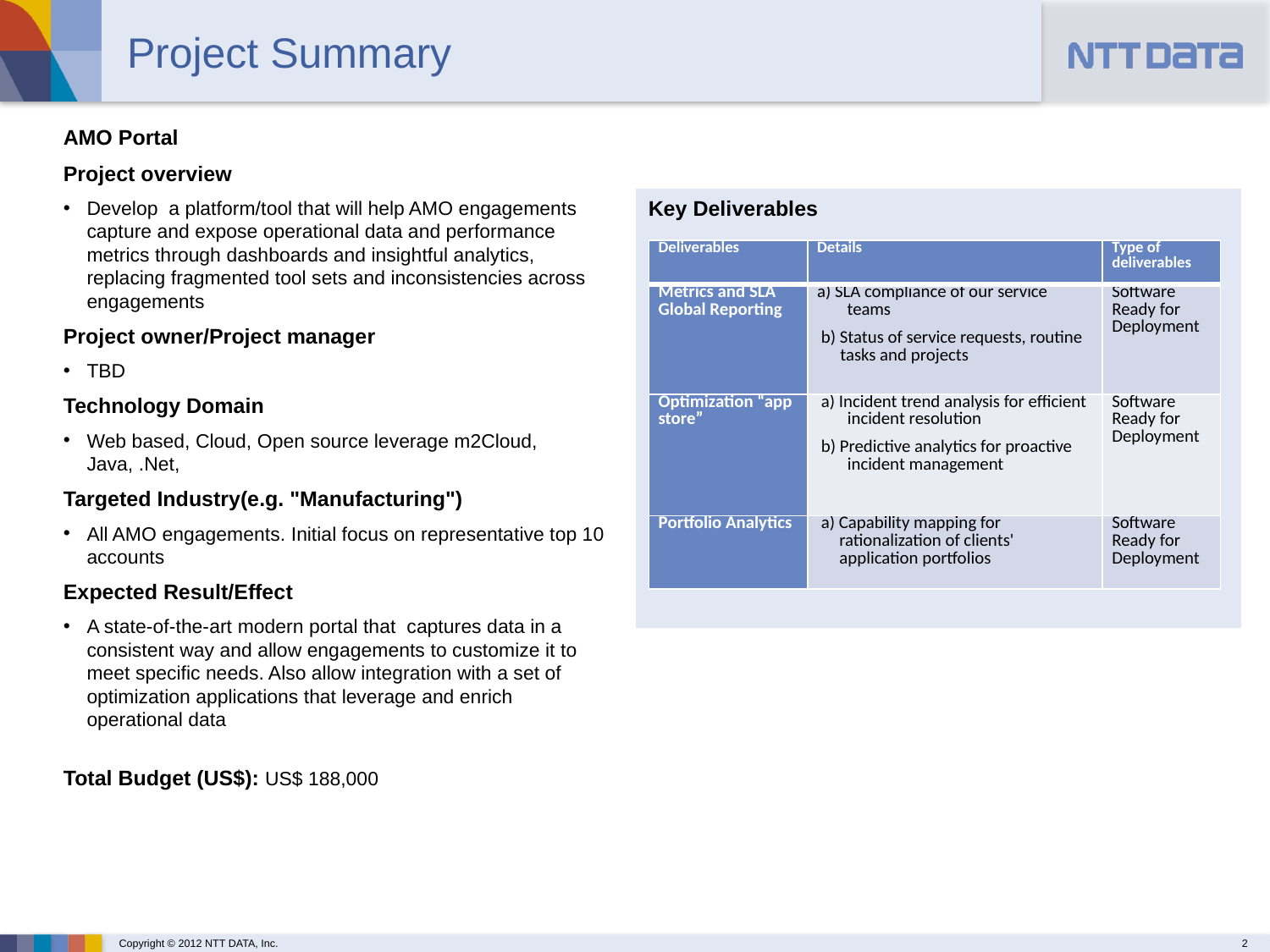

Project Summary
AMO Portal
Project overview
Develop  a platform/tool that will help AMO engagements capture and expose operational data and performance  metrics through dashboards and insightful analytics, replacing fragmented tool sets and inconsistencies across engagements
Project owner/Project manager
TBD
Technology Domain
Web based, Cloud, Open source leverage m2Cloud, Java, .Net,
Targeted Industry(e.g. "Manufacturing")
All AMO engagements. Initial focus on representative top 10 accounts
Expected Result/Effect
A state-of-the-art modern portal that  captures data in a consistent way and allow engagements to customize it to meet specific needs. Also allow integration with a set of optimization applications that leverage and enrich operational data

Total Budget (US$): US$ 188,000

Key Deliverables

| Deliverables | Details | Type of deliverables |
| --- | --- | --- |
| Metrics and SLA Global Reporting | a) SLA compliance of our service teams b) Status of service requests, routine tasks and projects | Software Ready for Deployment |
| Optimization “app store” | a) Incident trend analysis for efficient incident resolution b) Predictive analytics for proactive incident management | Software Ready for Deployment |
| Portfolio Analytics | a) Capability mapping for rationalization of clients' application portfolios | Software Ready for Deployment |